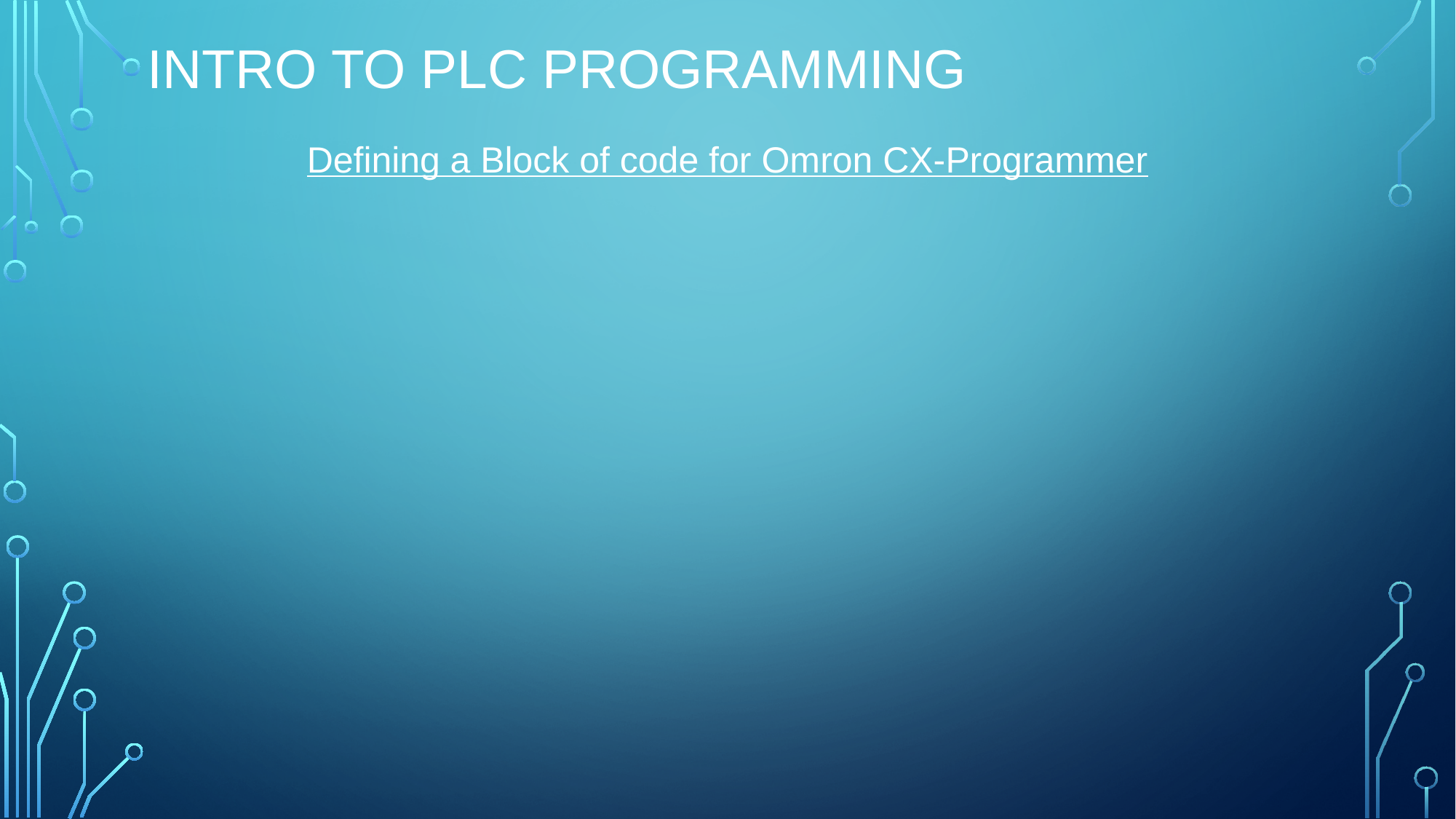

# Intro to PLC Programming
Defining a Block of code for Omron CX-Programmer